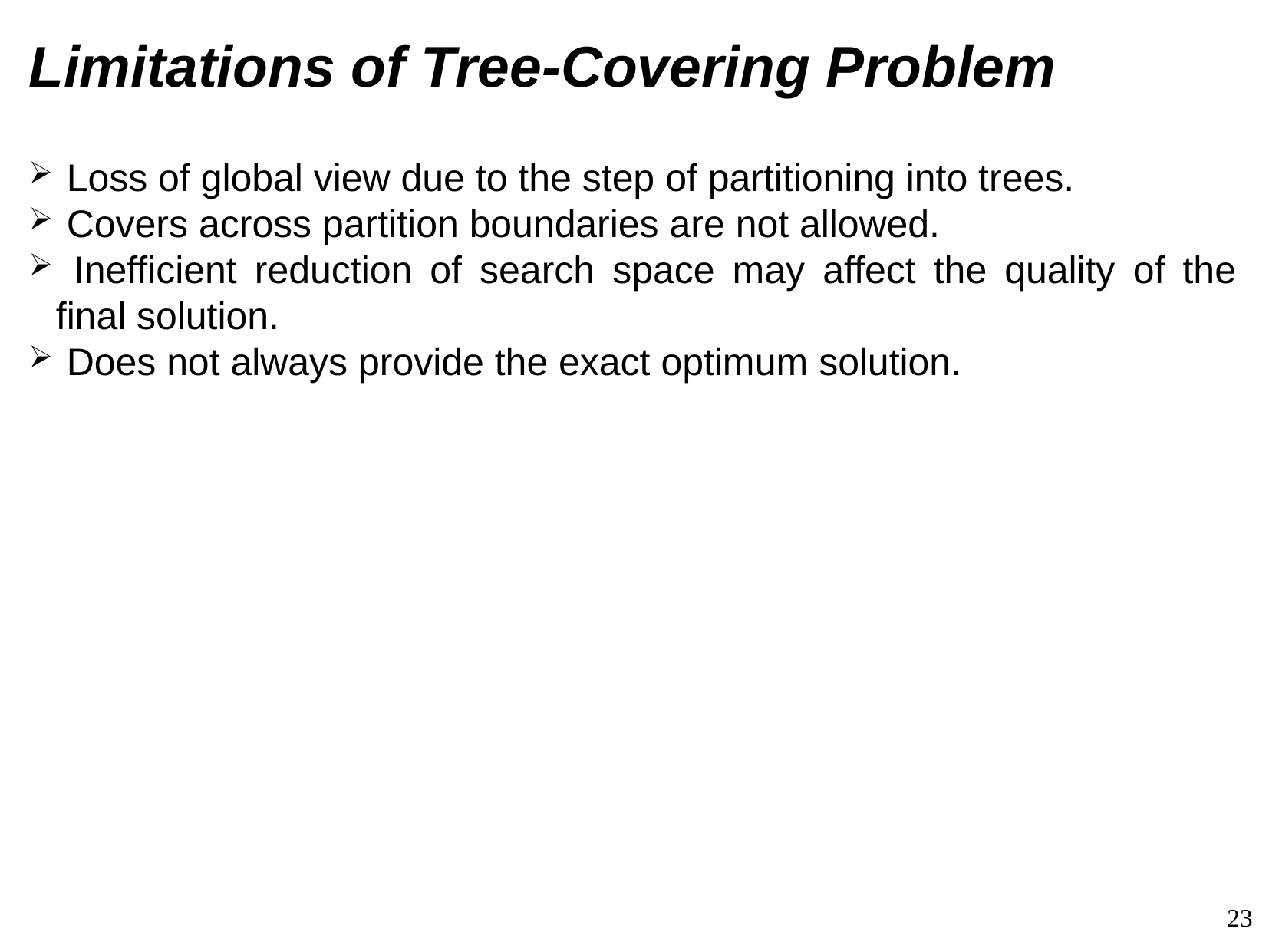

# Limitations of Tree-Covering Problem
 Loss of global view due to the step of partitioning into trees.
 Covers across partition boundaries are not allowed.
 Inefficient reduction of search space may affect the quality of the final solution.
 Does not always provide the exact optimum solution.
23